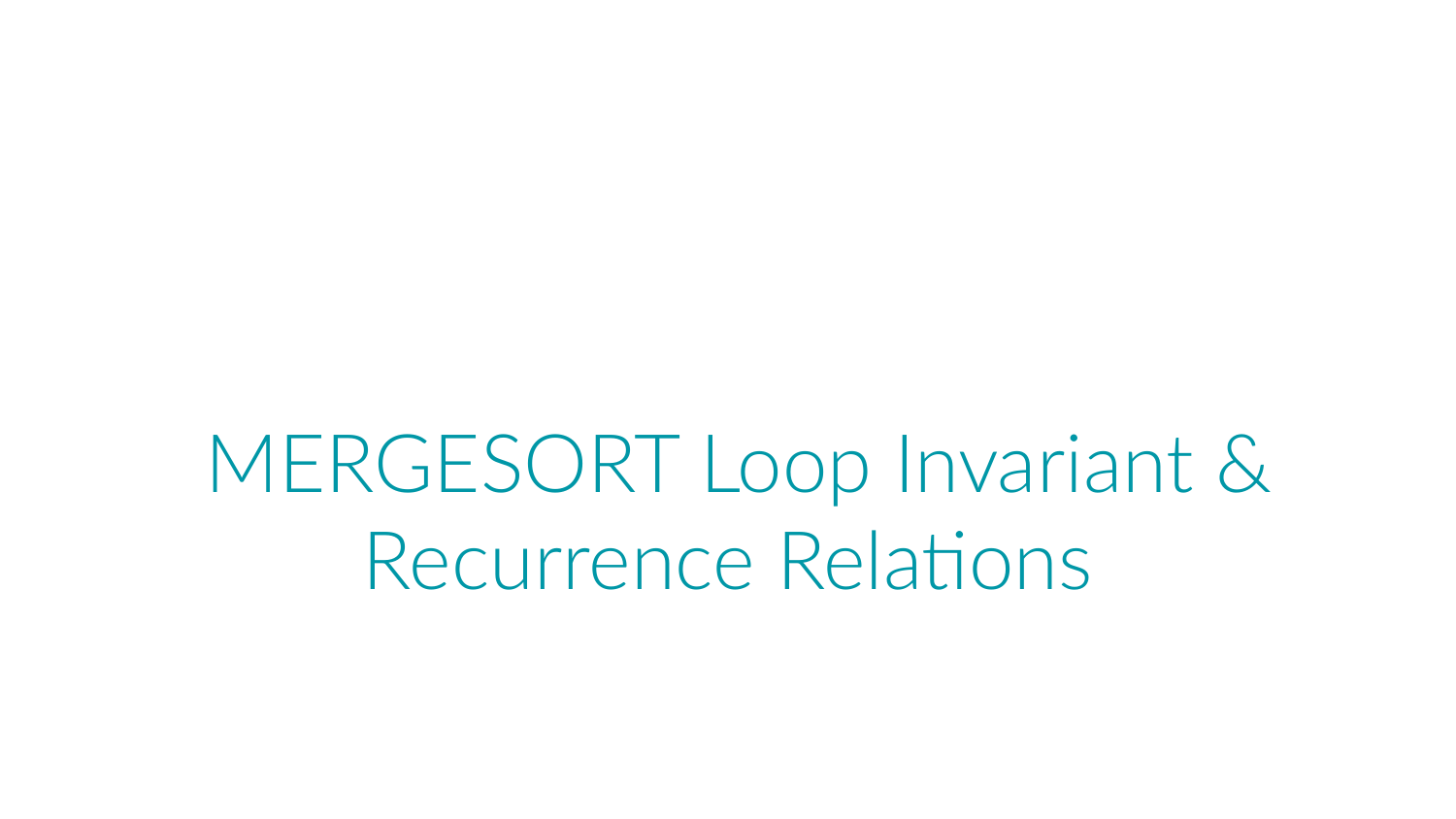

# MERGESORT Loop Invariant & Recurrence Relations